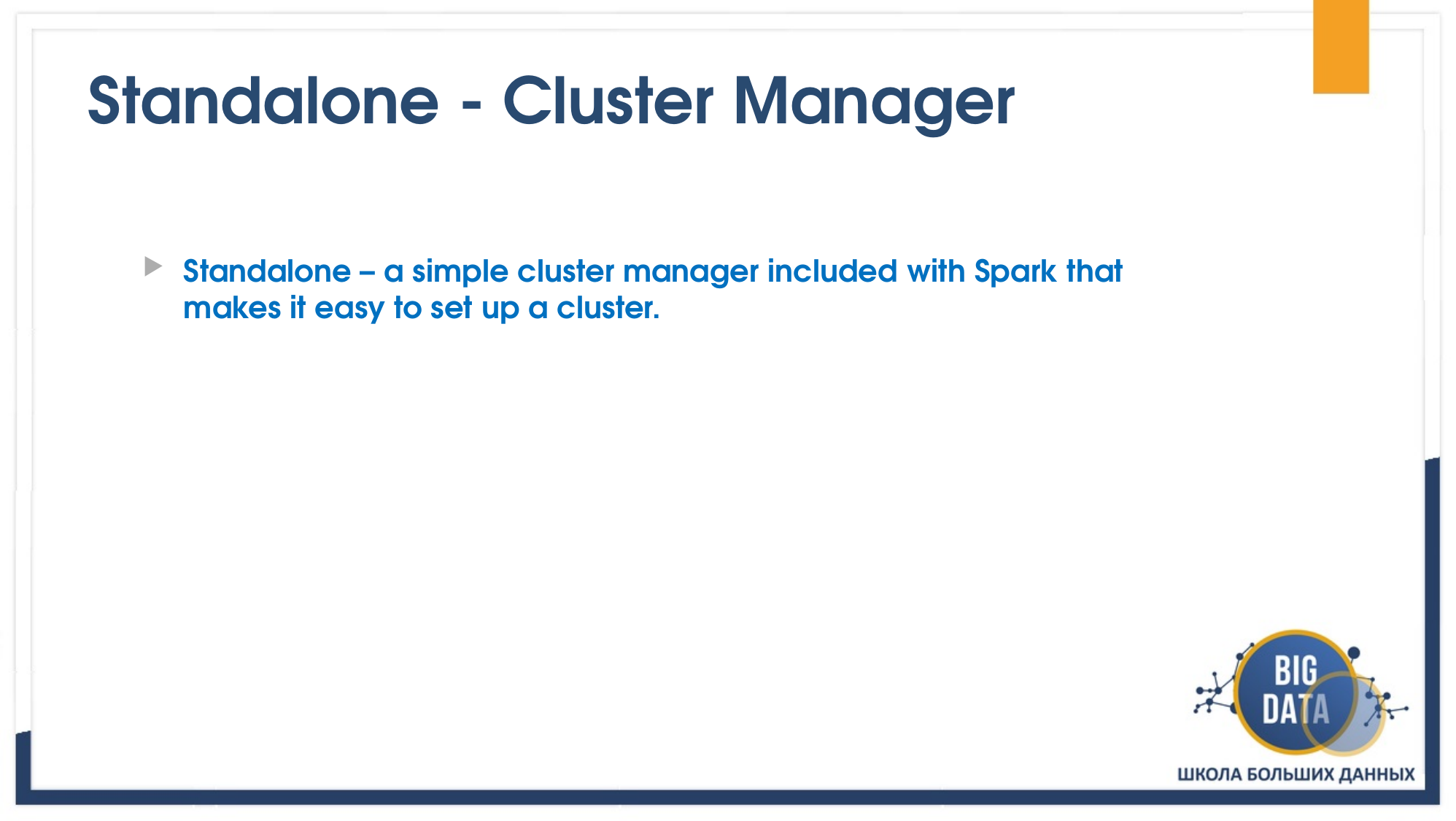

# Standalone - Cluster Manager
Standalone – a simple cluster manager included with Spark that makes it easy to set up a cluster.